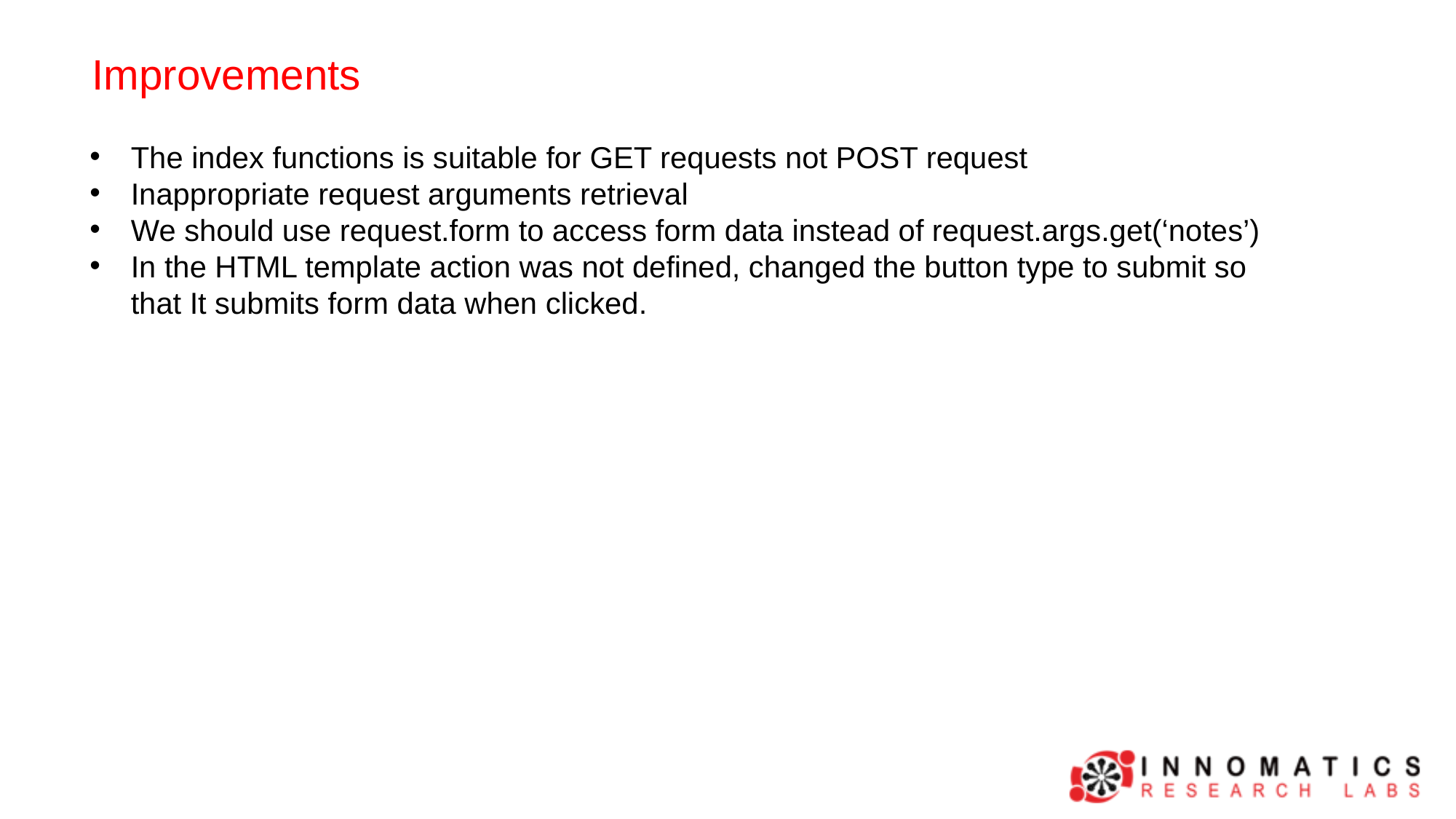

Improvements
The index functions is suitable for GET requests not POST request
Inappropriate request arguments retrieval
We should use request.form to access form data instead of request.args.get(‘notes’)
In the HTML template action was not defined, changed the button type to submit so that It submits form data when clicked.